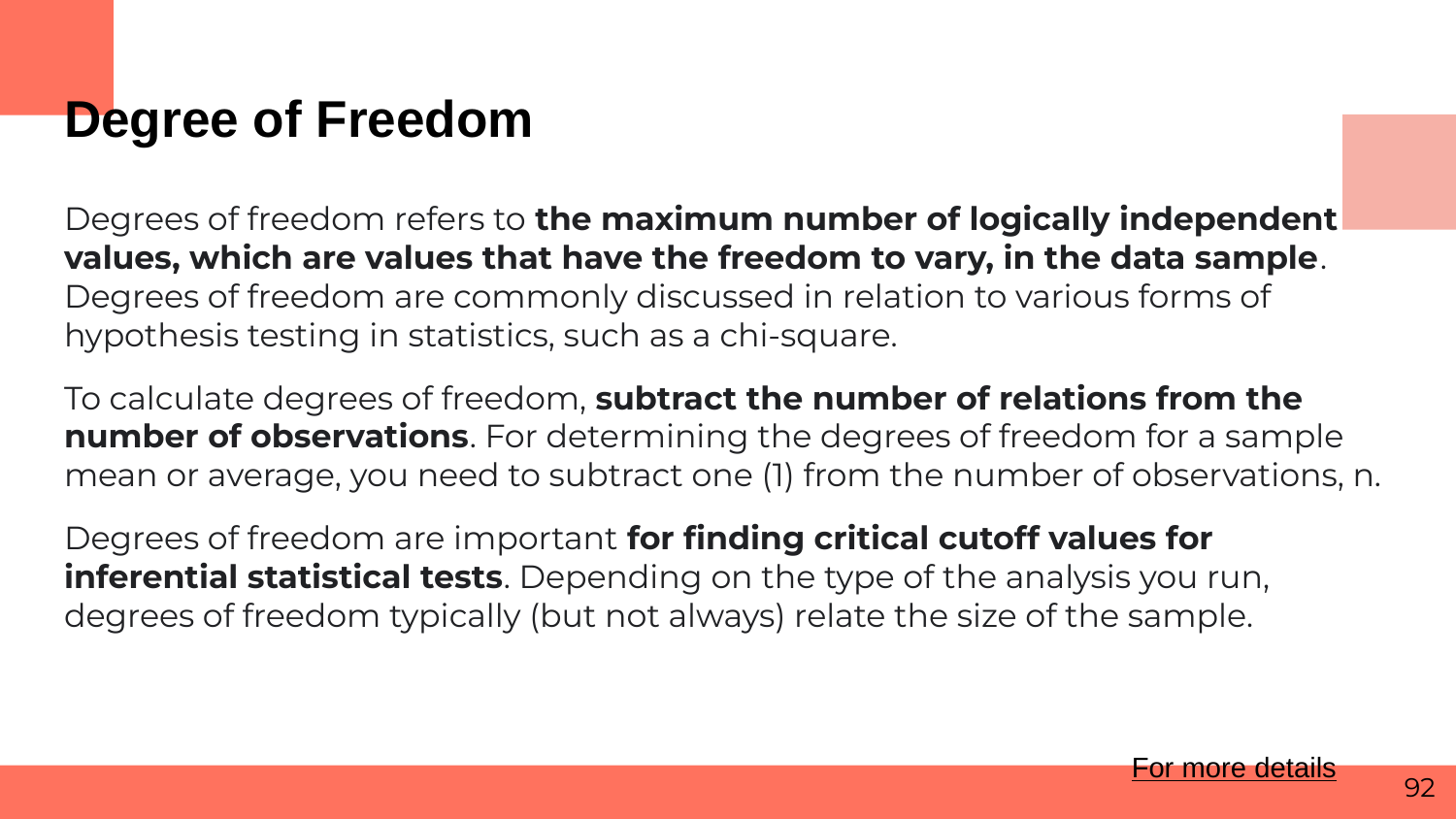

# Degree of Freedom
Degrees of freedom refers to the maximum number of logically independent values, which are values that have the freedom to vary, in the data sample. Degrees of freedom are commonly discussed in relation to various forms of hypothesis testing in statistics, such as a chi-square.
To calculate degrees of freedom, subtract the number of relations from the number of observations. For determining the degrees of freedom for a sample mean or average, you need to subtract one (1) from the number of observations, n.
Degrees of freedom are important for finding critical cutoff values for inferential statistical tests. Depending on the type of the analysis you run, degrees of freedom typically (but not always) relate the size of the sample.

For more details
92